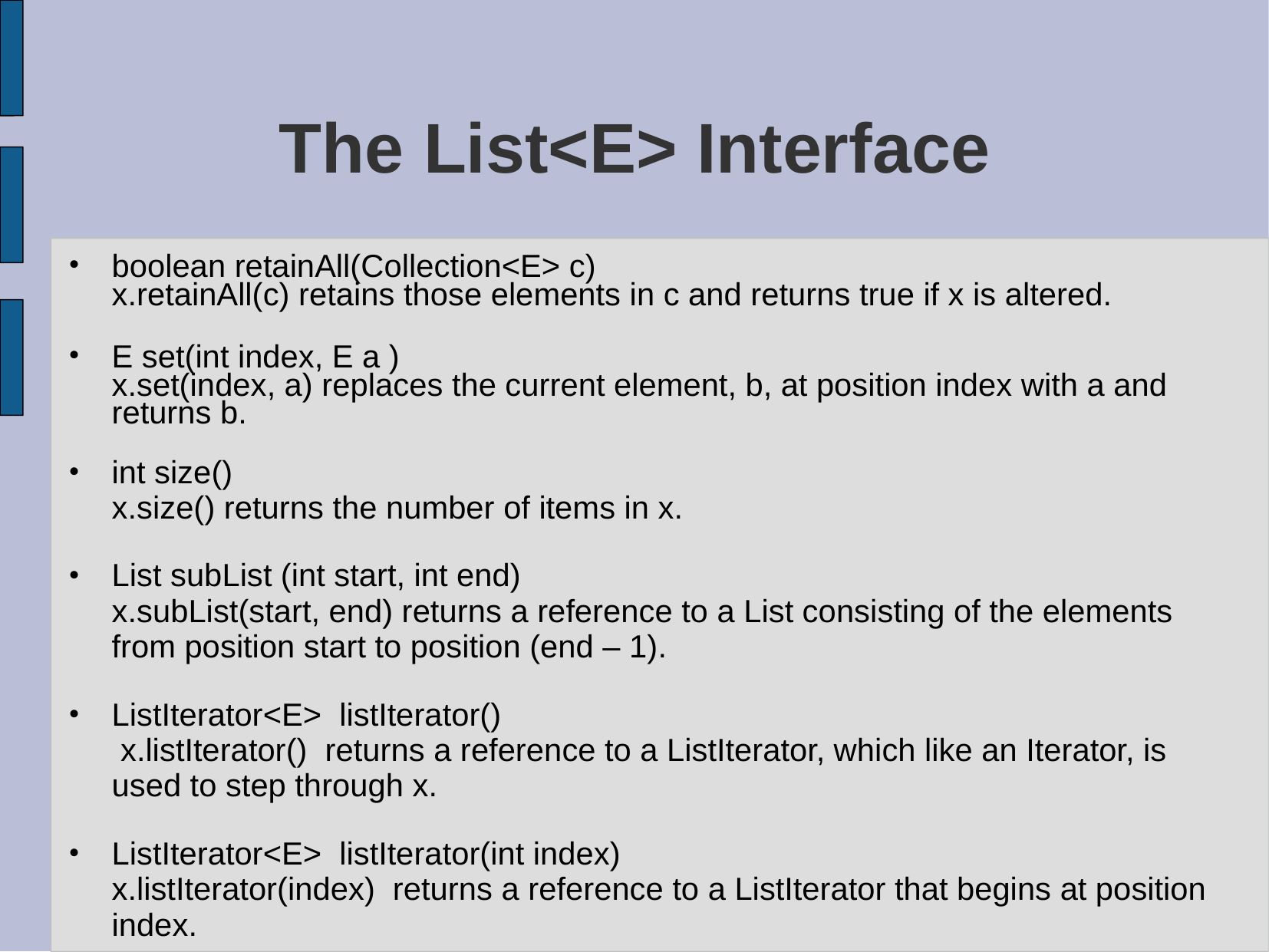

# The List<E> Interface
boolean retainAll(Collection<E> c)
x.retainAll(c) retains those elements in c and returns true if x is altered.
E set(int index, E a )
x.set(index, a) replaces the current element, b, at position index with a and returns b.

int size()
x.size() returns the number of items in x.
List subList (int start, int end)
x.subList(start, end) returns a reference to a List consisting of the elements from position start to position (end – 1).

ListIterator<E>  listIterator()
 x.listIterator()  returns a reference to a ListIterator, which like an Iterator, is used to step through x.
ListIterator<E>  listIterator(int index)
x.listIterator(index)  returns a reference to a ListIterator that begins at position index.